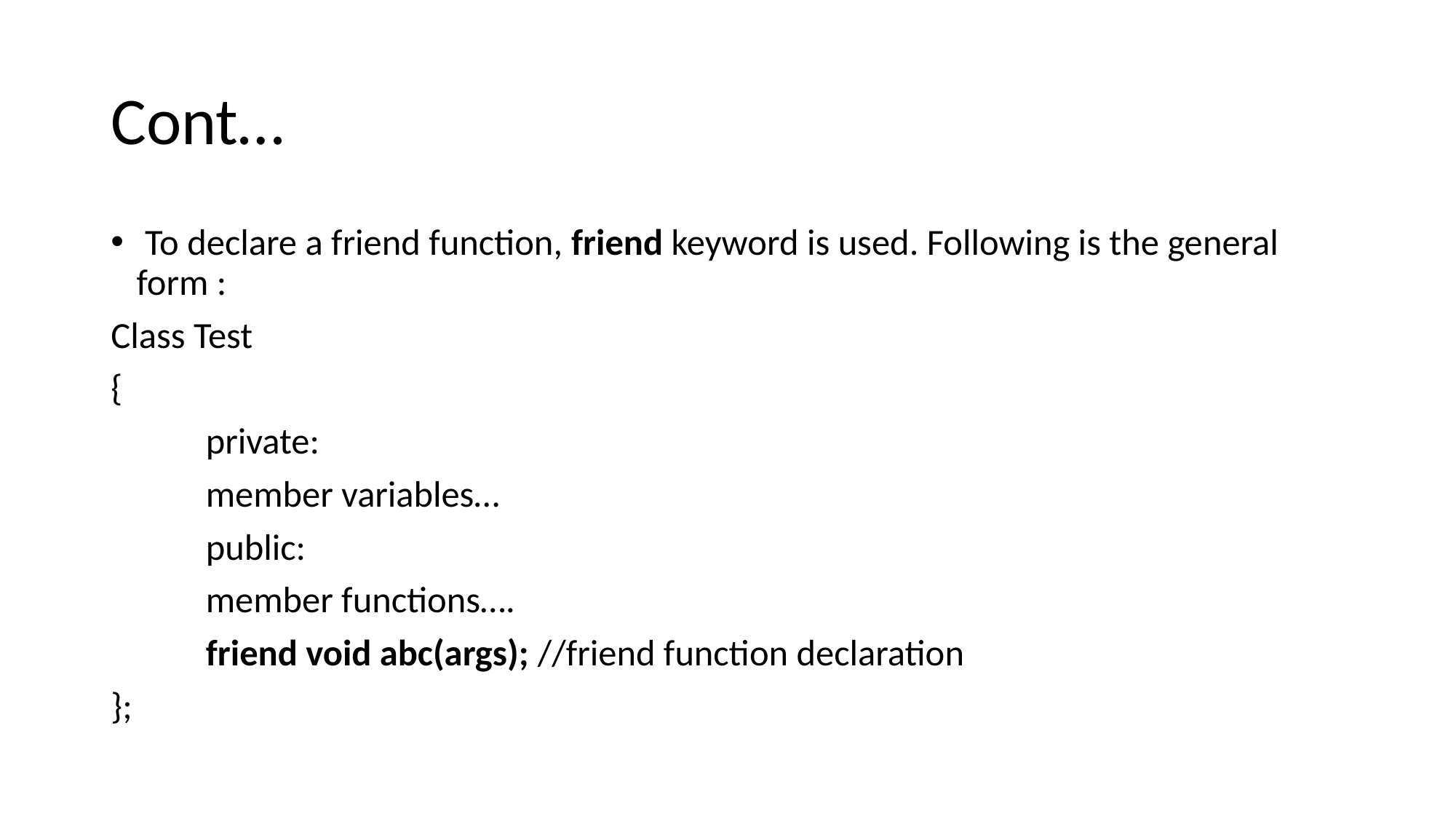

# Cont…
 To declare a friend function, friend keyword is used. Following is the general form :
Class Test
{
	private:
		member variables…
	public:
		member functions….
		friend void abc(args); //friend function declaration
};